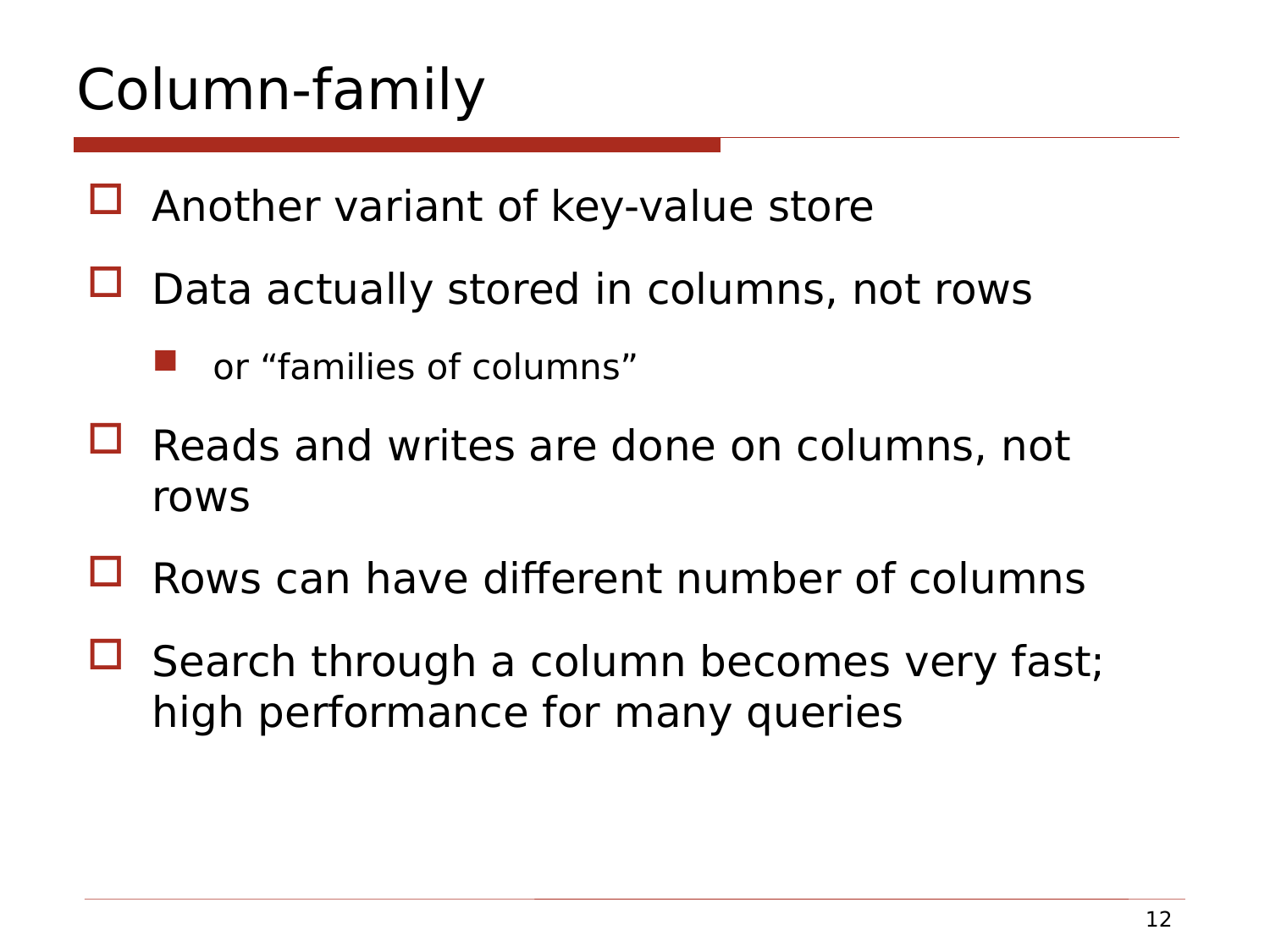

# Column-family
Another variant of key-value store
Data actually stored in columns, not rows
or “families of columns”
Reads and writes are done on columns, not rows
Rows can have different number of columns
Search through a column becomes very fast; high performance for many queries
12